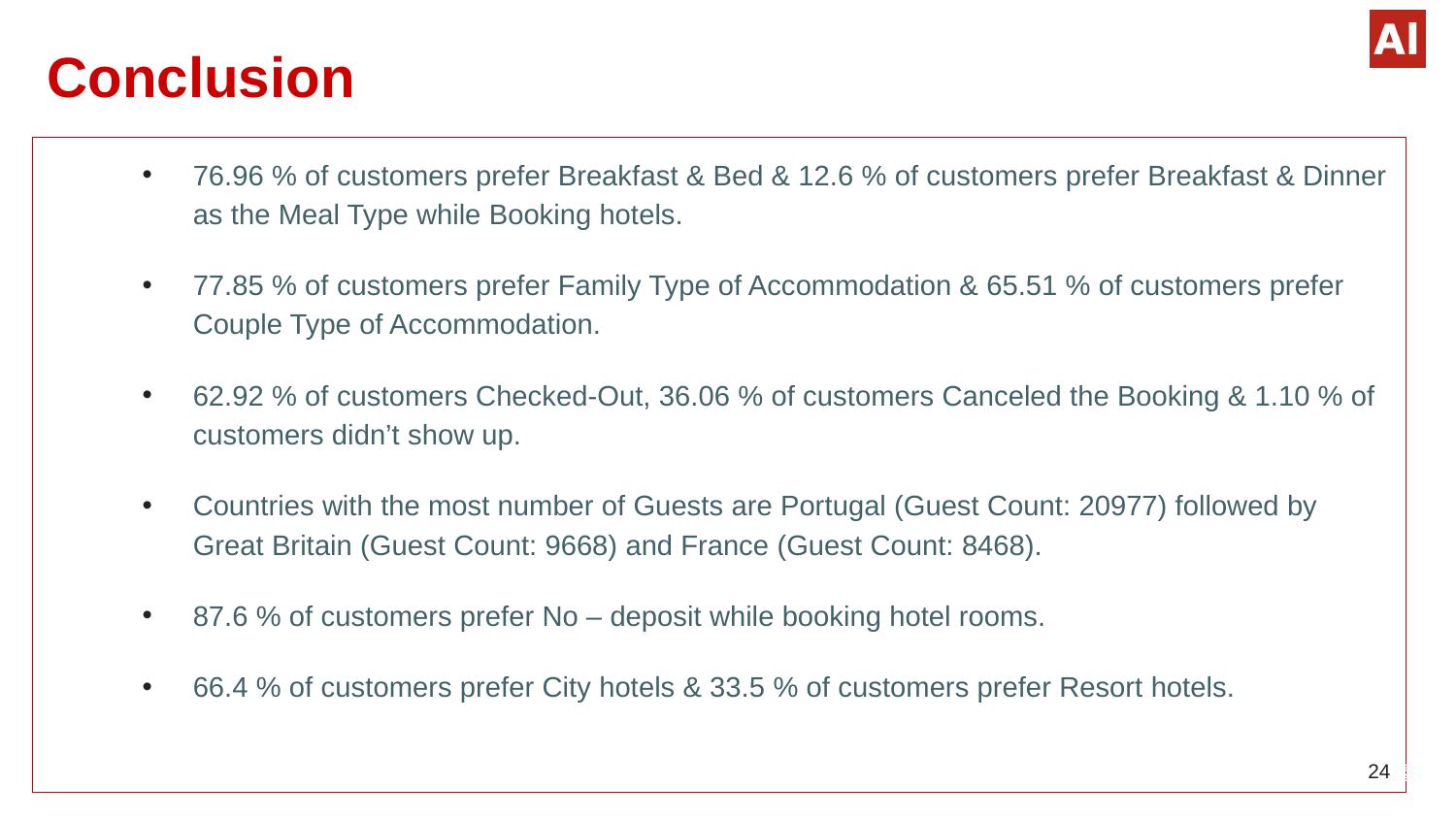

# Conclusion
76.96 % of customers prefer Breakfast & Bed & 12.6 % of customers prefer Breakfast & Dinner as the Meal Type while Booking hotels.
77.85 % of customers prefer Family Type of Accommodation & 65.51 % of customers prefer Couple Type of Accommodation.
62.92 % of customers Checked-Out, 36.06 % of customers Canceled the Booking & 1.10 % of customers didn’t show up.
Countries with the most number of Guests are Portugal (Guest Count: 20977) followed by Great Britain (Guest Count: 9668) and France (Guest Count: 8468).
87.6 % of customers prefer No – deposit while booking hotel rooms.
66.4 % of customers prefer City hotels & 33.5 % of customers prefer Resort hotels.

2425
225